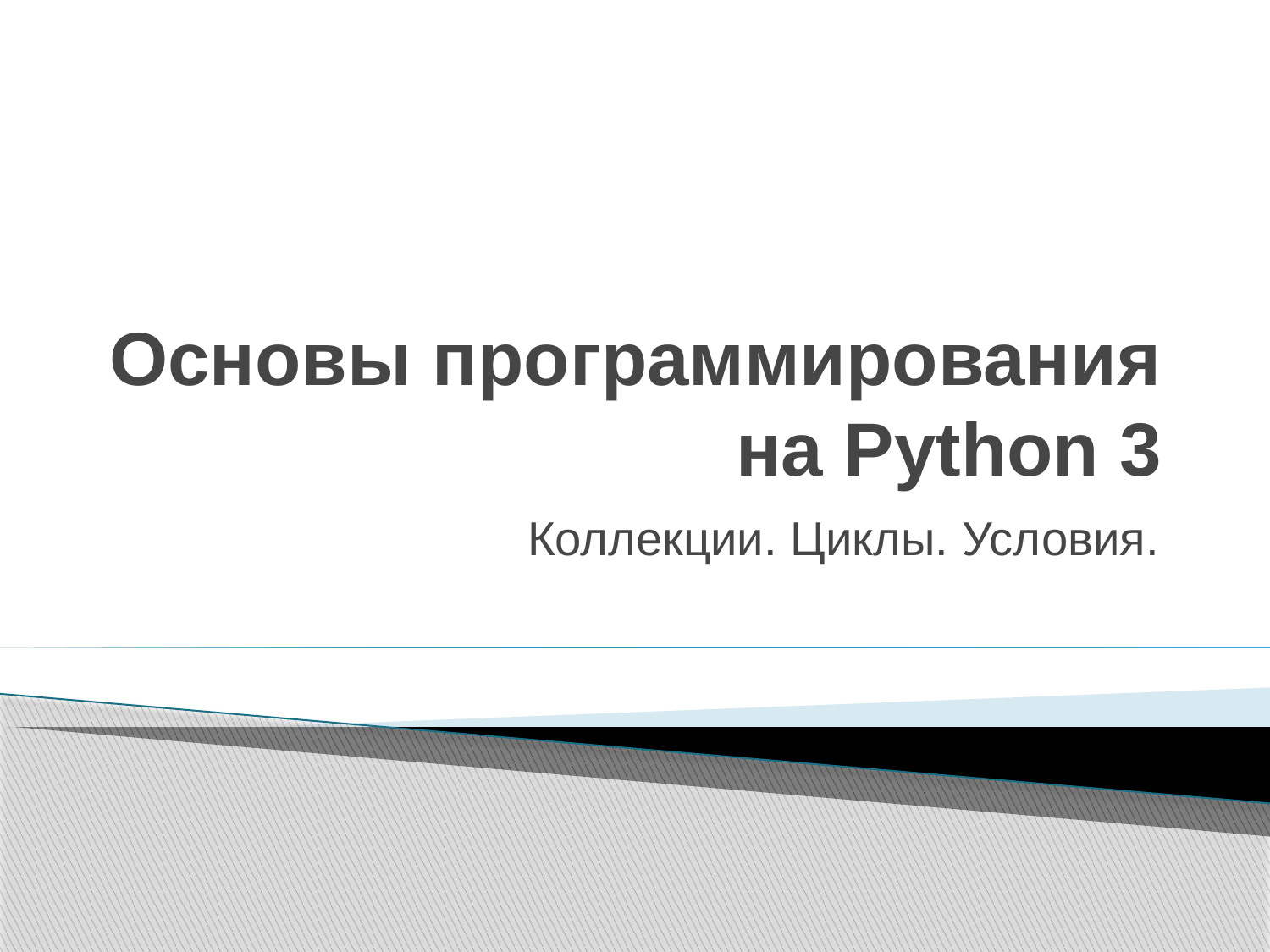

# Основы программирования на Python 3
Коллекции. Циклы. Условия.